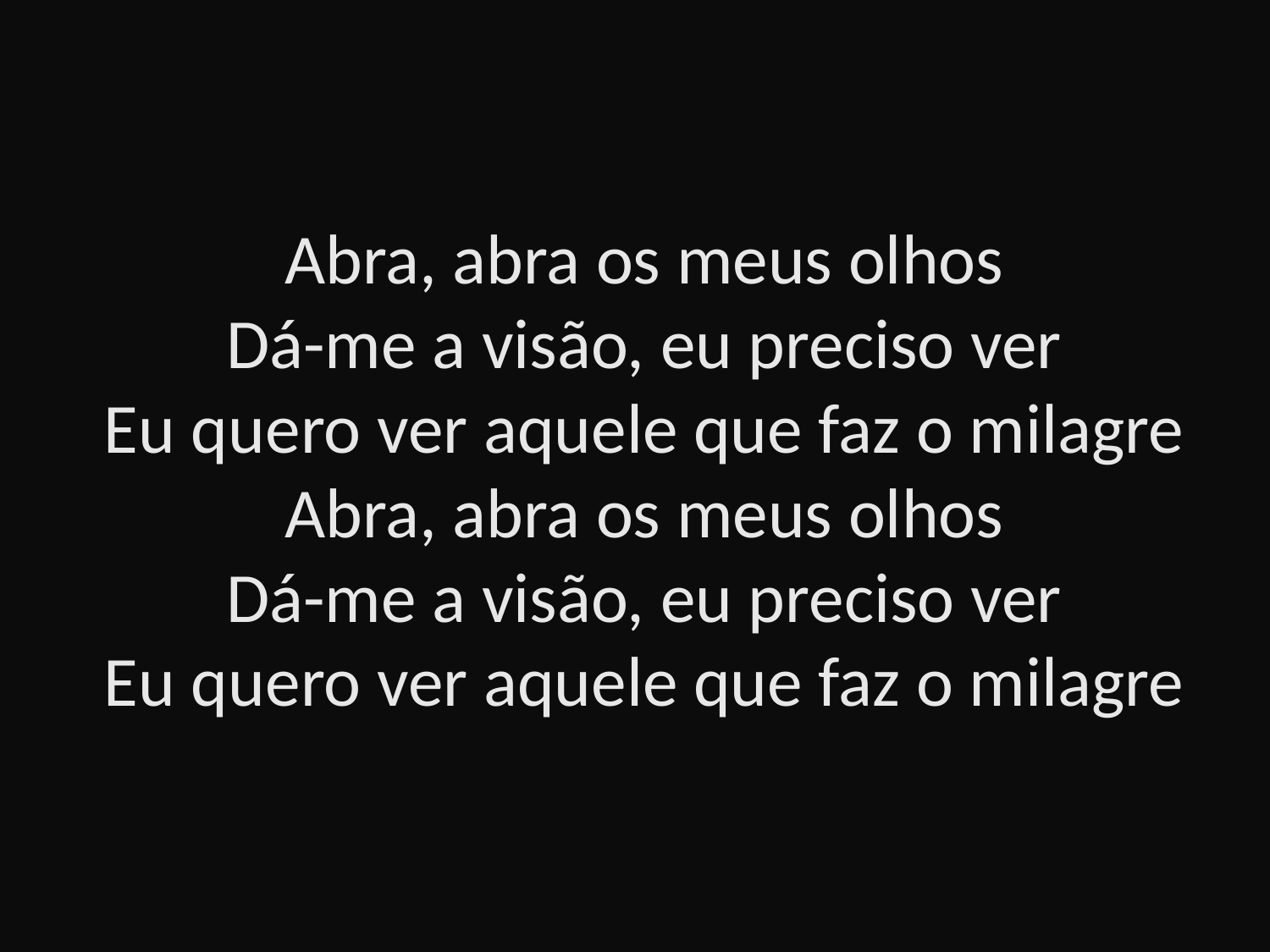

# Abra, abra os meus olhos Dá-me a visão, eu preciso ver Eu quero ver aquele que faz o milagre Abra, abra os meus olhos Dá-me a visão, eu preciso ver Eu quero ver aquele que faz o milagre